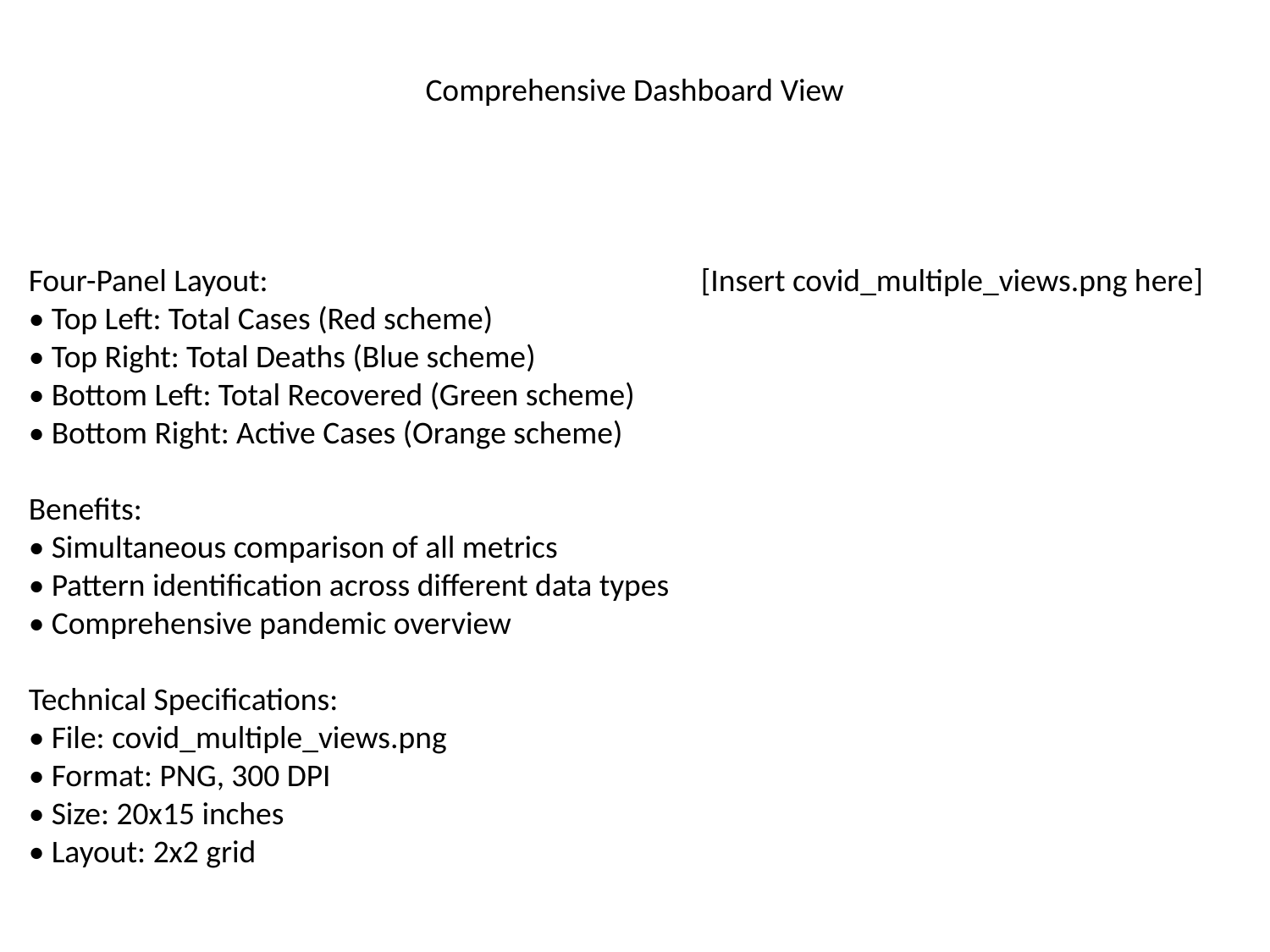

#
Comprehensive Dashboard View
Four-Panel Layout:
• Top Left: Total Cases (Red scheme)
• Top Right: Total Deaths (Blue scheme)
• Bottom Left: Total Recovered (Green scheme)
• Bottom Right: Active Cases (Orange scheme)

Benefits:
• Simultaneous comparison of all metrics
• Pattern identification across different data types
• Comprehensive pandemic overview

Technical Specifications:
• File: covid_multiple_views.png
• Format: PNG, 300 DPI
• Size: 20x15 inches
• Layout: 2x2 grid
[Insert covid_multiple_views.png here]